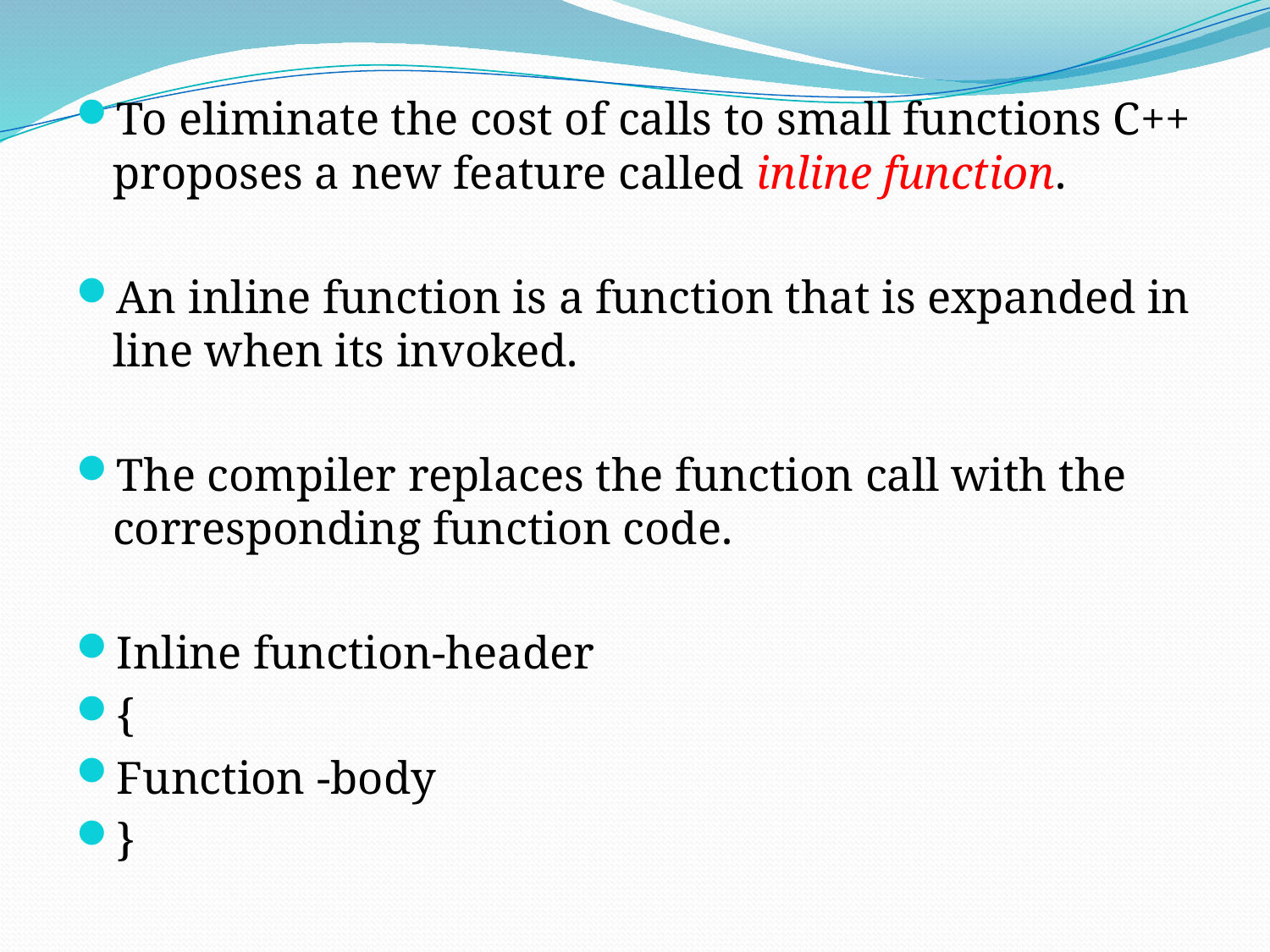

To eliminate the cost of calls to small functions C++ proposes a new feature called inline function.

An inline function is a function that is expanded in line when its invoked.

The compiler replaces the function call with the corresponding function code.

Inline function-header
{
Function -body
}